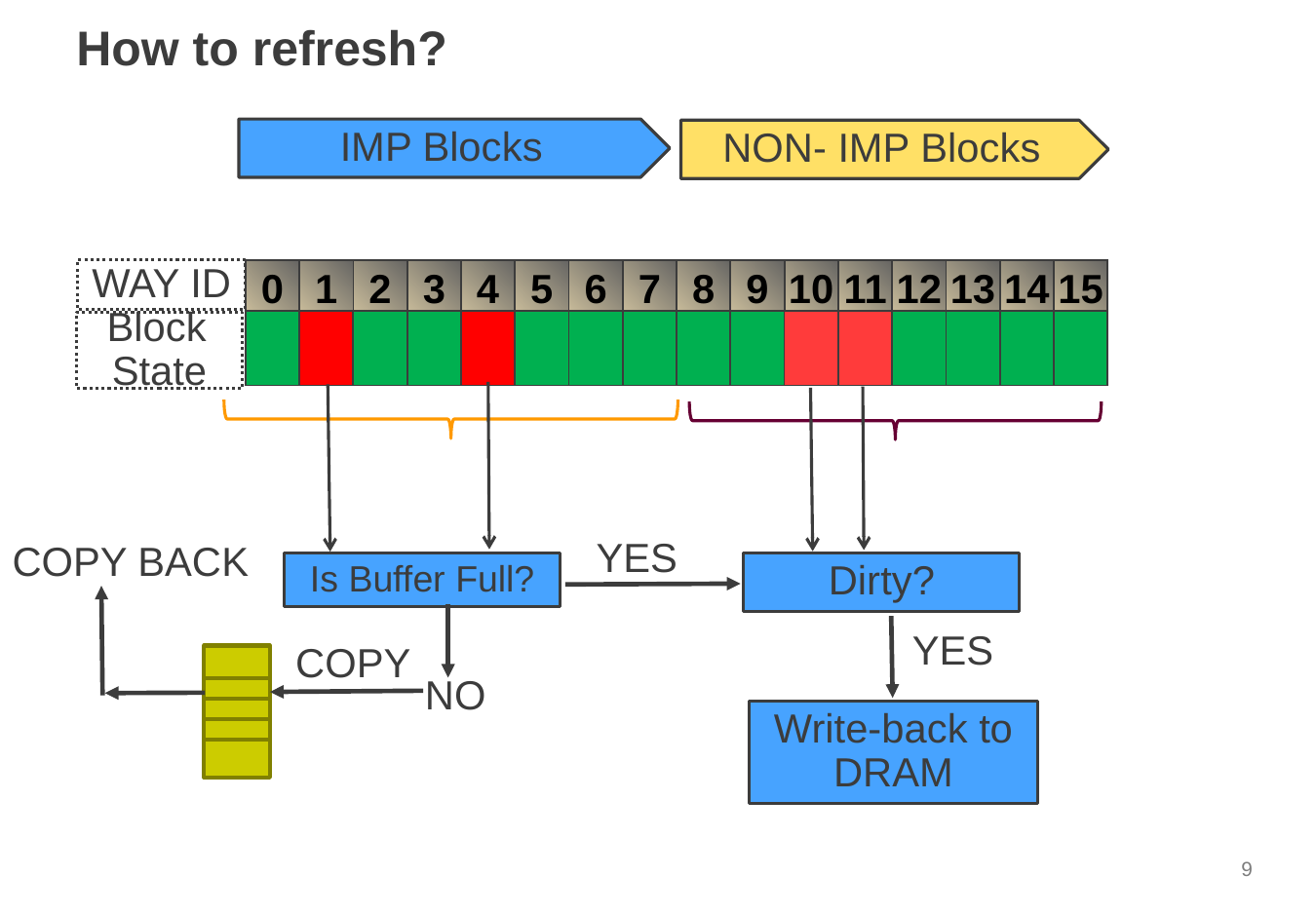

# How to refresh?
IMP Blocks
NON- IMP Blocks

WAY ID
| 0 | 1 | 2 | 3 | 4 | 5 | 6 | 7 | 8 | 9 | 10 | 11 | 12 | 13 | 14 | 15 |
| --- | --- | --- | --- | --- | --- | --- | --- | --- | --- | --- | --- | --- | --- | --- | --- |
|  |  |  |  |  |  |  |  |  |  |  |  |  |  |  |  |
| --- | --- | --- | --- | --- | --- | --- | --- | --- | --- | --- | --- | --- | --- | --- | --- |
 Block
State

YES
COPY BACK
Dirty?
Is Buffer Full?
YES
COPY

NO
Write-back to DRAM
9